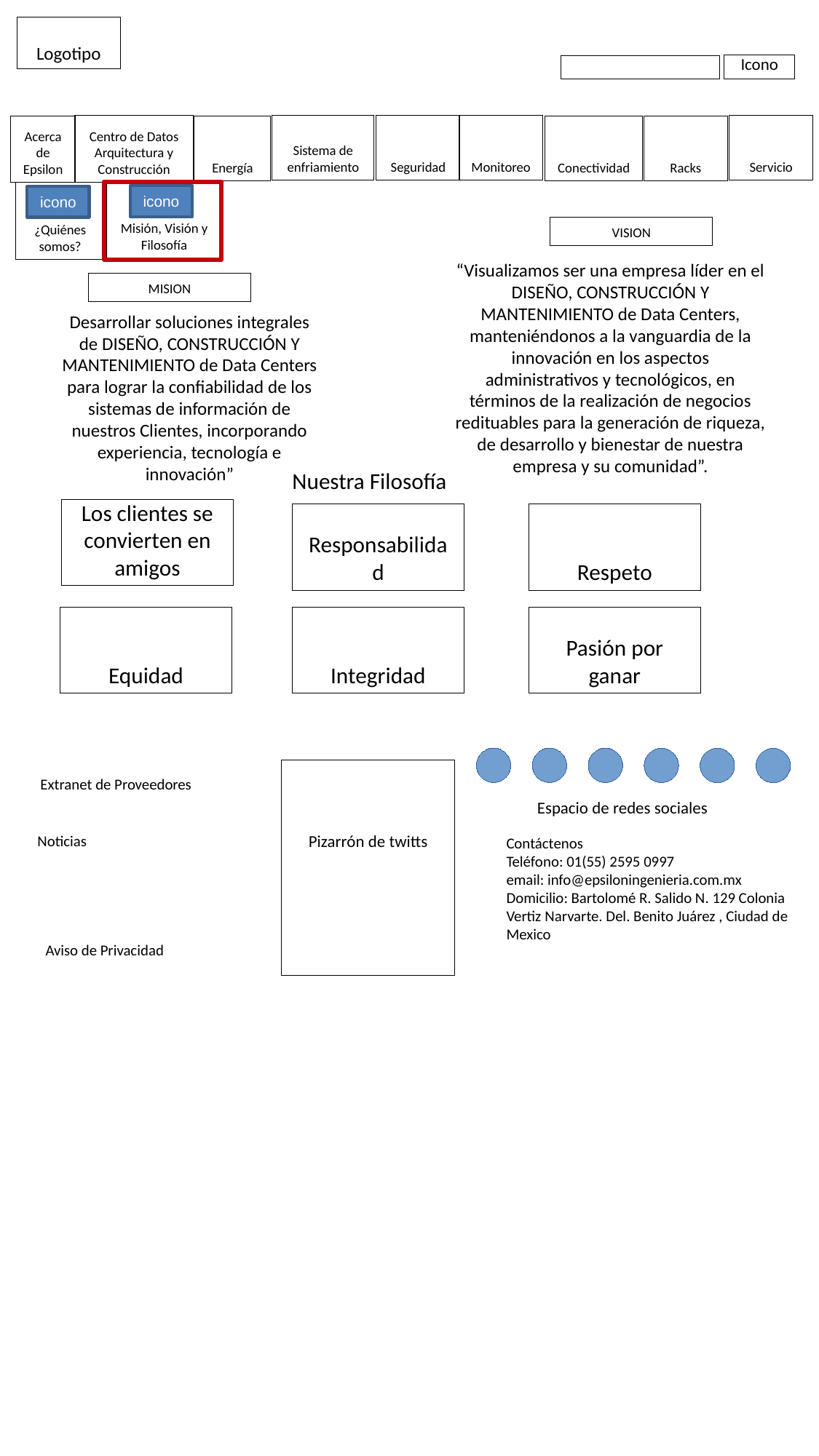

Logotipo
Icono

Servicio
Seguridad
Sistema de enfriamiento
Monitoreo
Centro de Datos Arquitectura y Construcción
Conectividad
Racks
Energía
Acerca de Epsilon

¿Quiénes somos?
Misión, Visión y Filosofía
icono
icono
VISION
MISION
“Visualizamos ser una empresa líder en el DISEÑO, CONSTRUCCIÓN Y MANTENIMIENTO de Data Centers, manteniéndonos a la vanguardia de la innovación en los aspectos administrativos y tecnológicos, en términos de la realización de negocios redituables para la generación de riqueza, de desarrollo y bienestar de nuestra empresa y su comunidad”.
Desarrollar soluciones integrales de DISEÑO, CONSTRUCCIÓN Y MANTENIMIENTO de Data Centers para lograr la confiabilidad de los sistemas de información de nuestros Clientes, incorporando experiencia, tecnología e innovación”
Nuestra Filosofía
Los clientes se convierten en amigos
Responsabilidad
Respeto
Equidad
Integridad
Pasión por ganar

Pizarrón de twitts

Extranet de Proveedores
Espacio de redes sociales
Contáctenos
Teléfono: 01(55) 2595 0997
email: info@epsiloningenieria.com.mx
Domicilio: Bartolomé R. Salido N. 129 Colonia Vertiz Narvarte. Del. Benito Juárez , Ciudad de Mexico
Noticias
Aviso de Privacidad